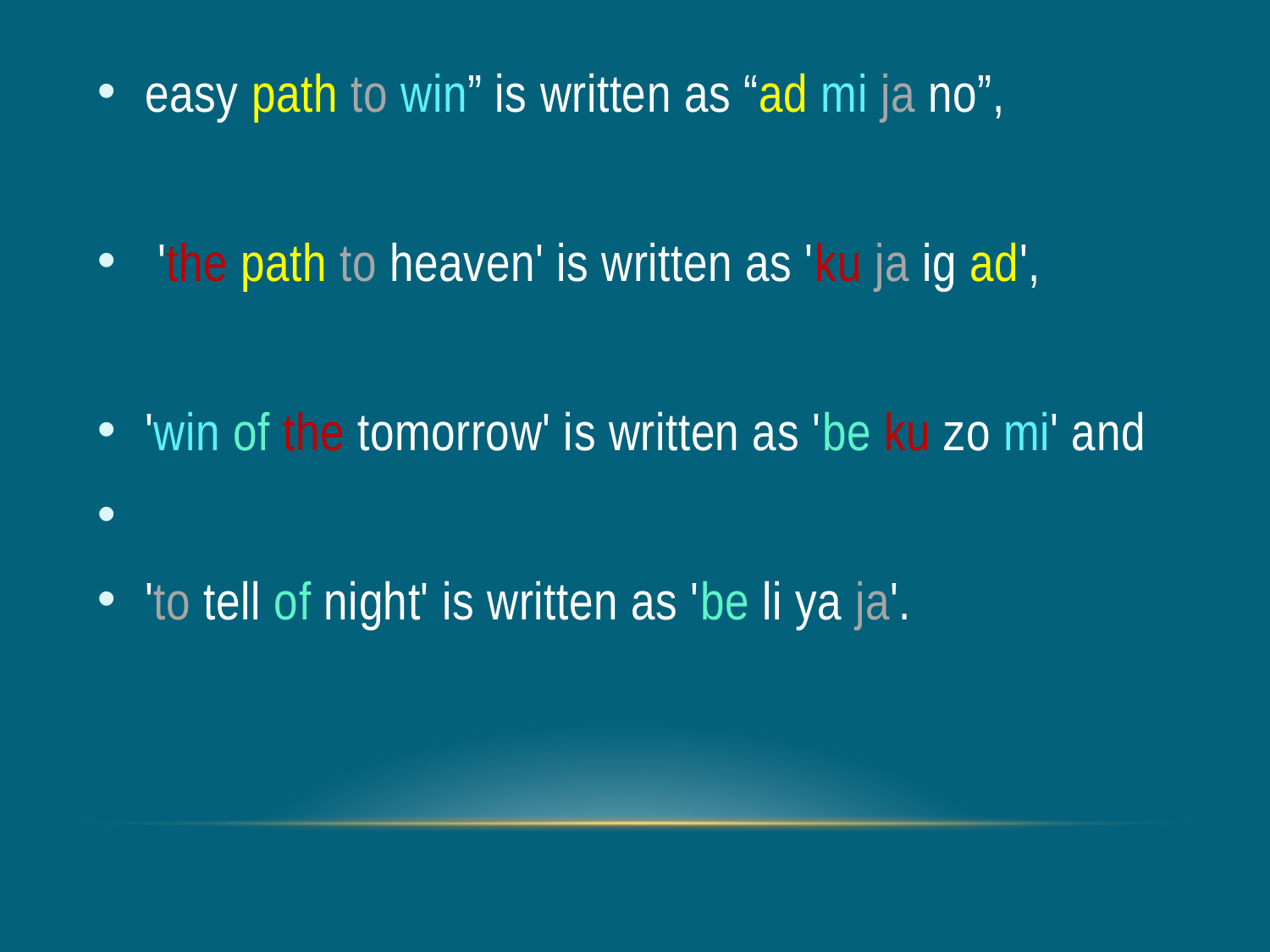

easy path to win” is written as “ad mi ja no”,

 'the path to heaven' is written as 'ku ja ig ad',

'win of the tomorrow' is written as 'be ku zo mi' and

'to tell of night' is written as 'be li ya ja'.